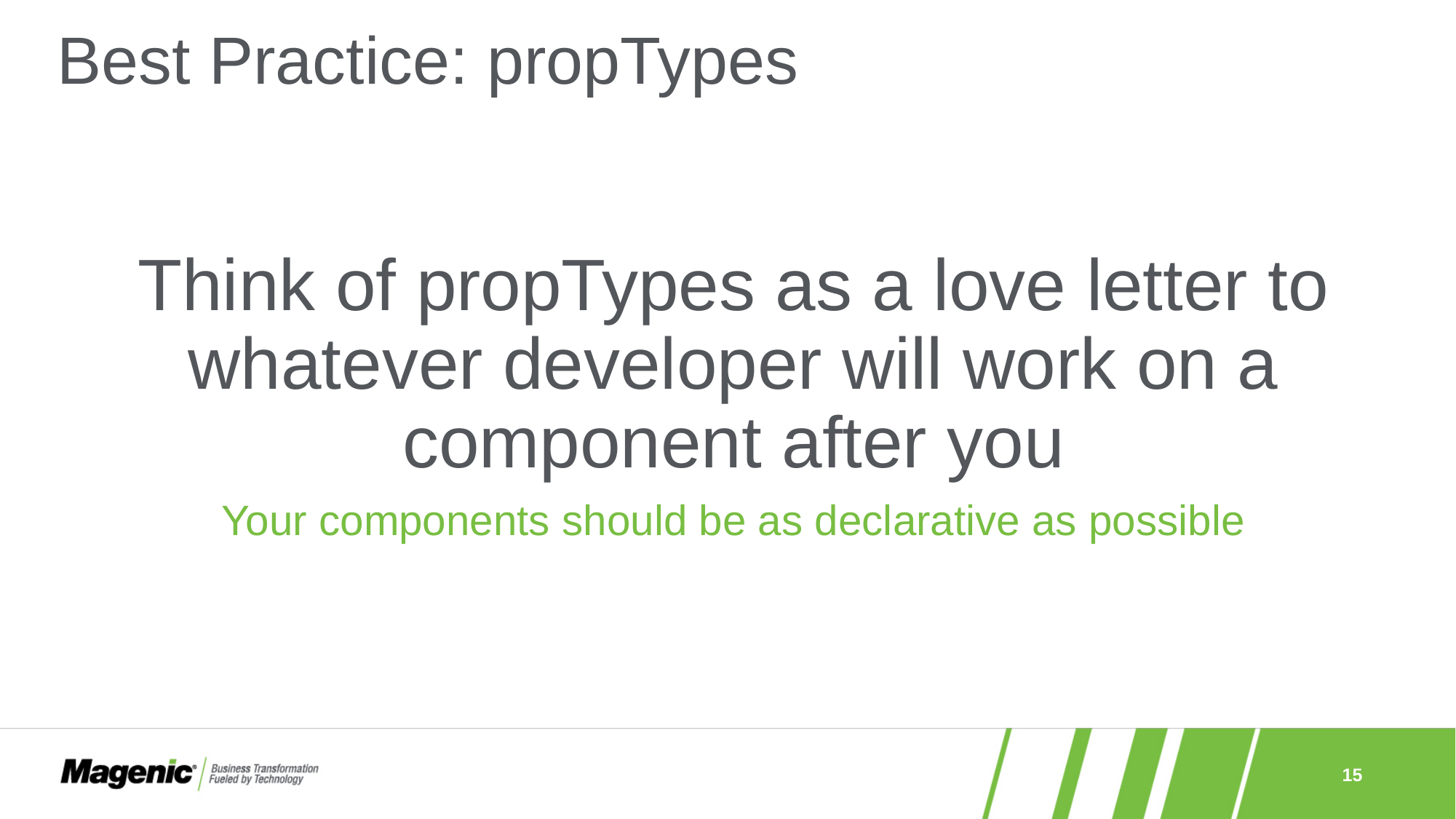

# Best Practice: propTypes
Think of propTypes as a love letter to whatever developer will work on a component after you
Your components should be as declarative as possible